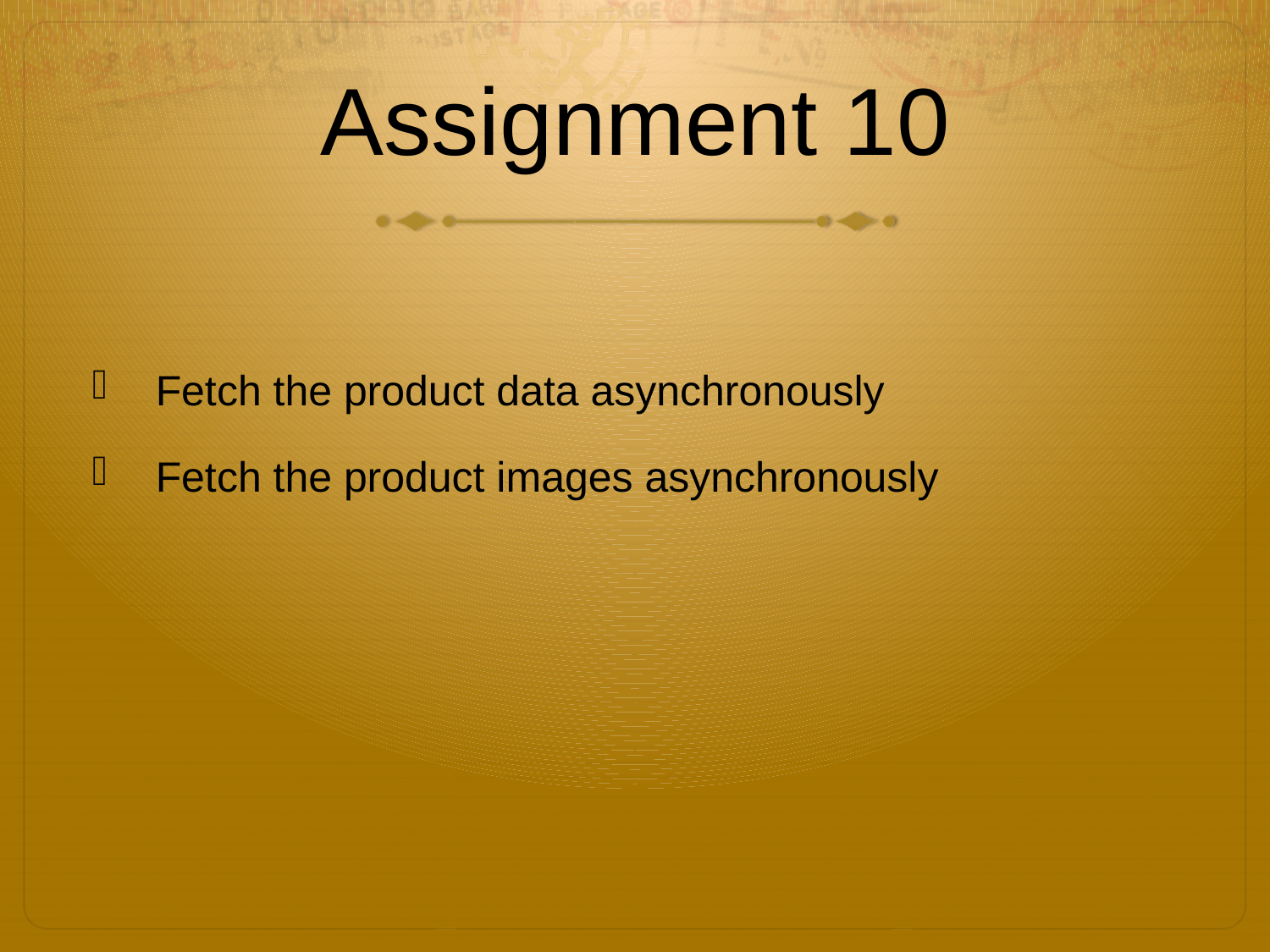

# Assignment 10
Fetch the product data asynchronously
Fetch the product images asynchronously